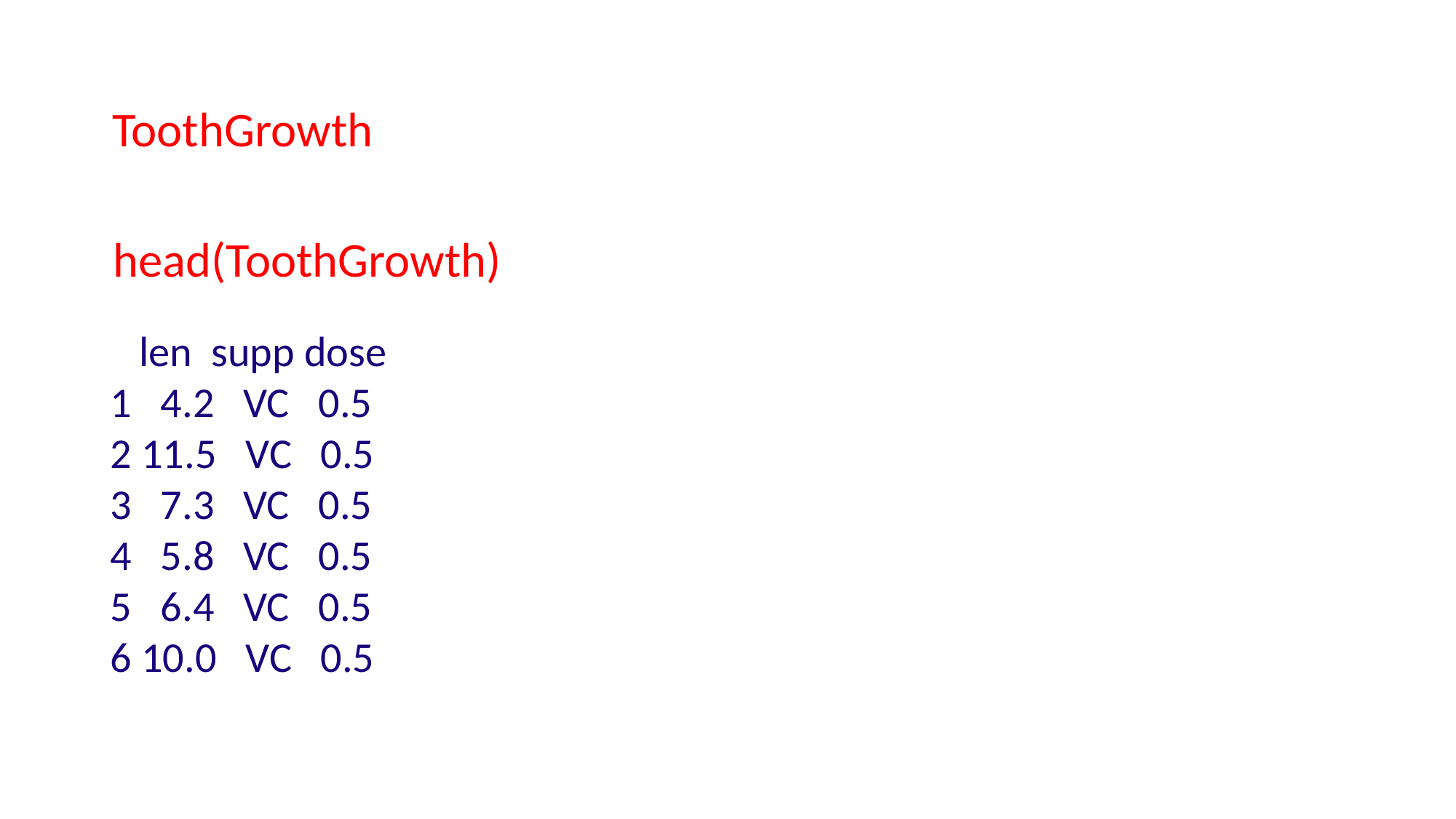

ToothGrowth
head(ToothGrowth)
   len  supp dose
1   4.2   VC   0.5
2 11.5   VC   0.5
3   7.3   VC   0.5
4   5.8   VC   0.5
5   6.4   VC   0.5
6 10.0   VC   0.5